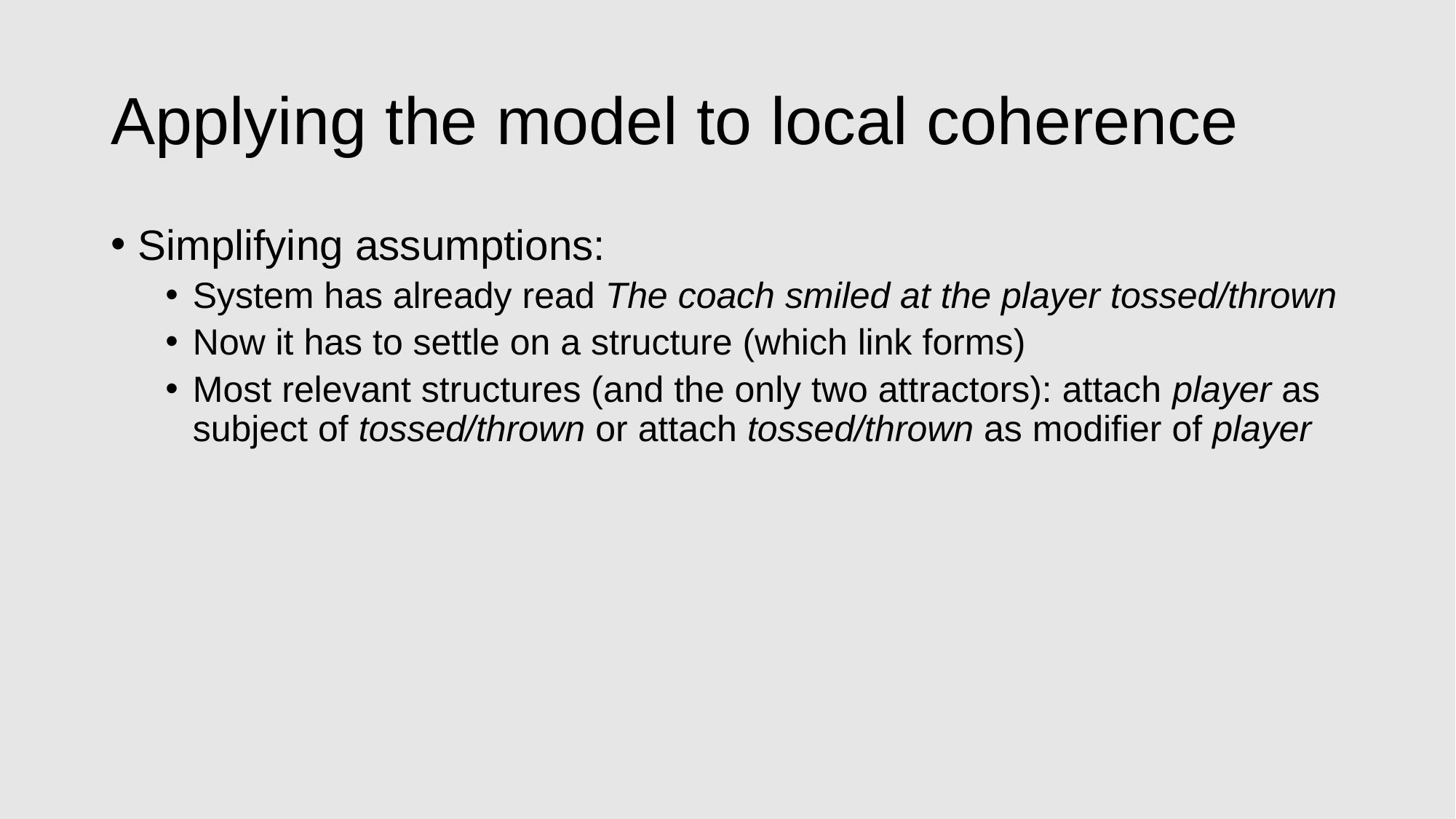

# Applying the model to local coherence
Simplifying assumptions:
System has already read The coach smiled at the player tossed/thrown
Now it has to settle on a structure (which link forms)
Most relevant structures (and the only two attractors): attach player as subject of tossed/thrown or attach tossed/thrown as modifier of player